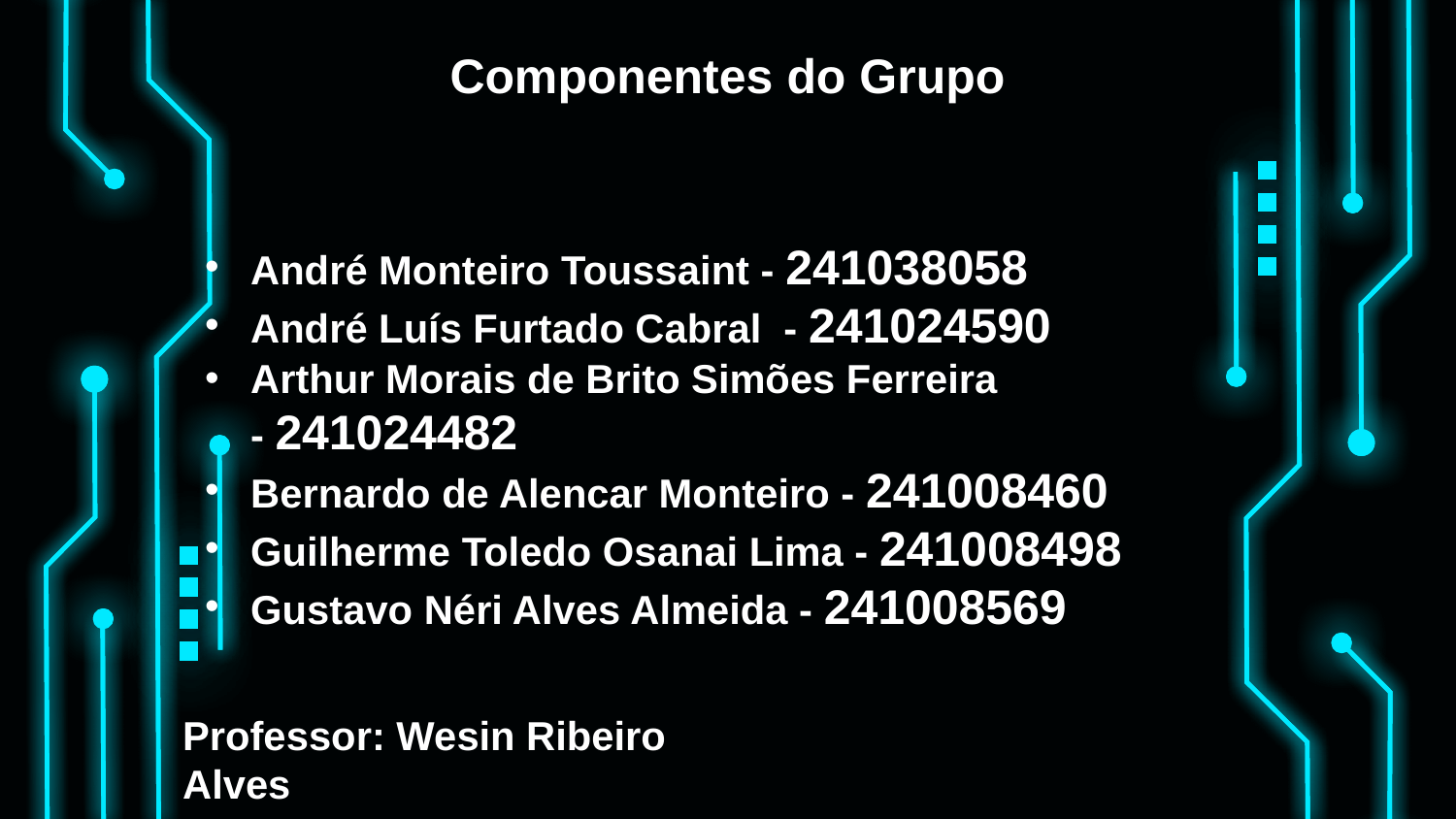

Componentes do Grupo
André Monteiro Toussaint - 241038058
André Luís Furtado Cabral  - 241024590
Arthur Morais de Brito Simões Ferreira - 241024482
Bernardo de Alencar Monteiro - 241008460
Guilherme Toledo Osanai Lima - 241008498
Gustavo Néri Alves Almeida - 241008569
#
Professor: Wesin Ribeiro Alves